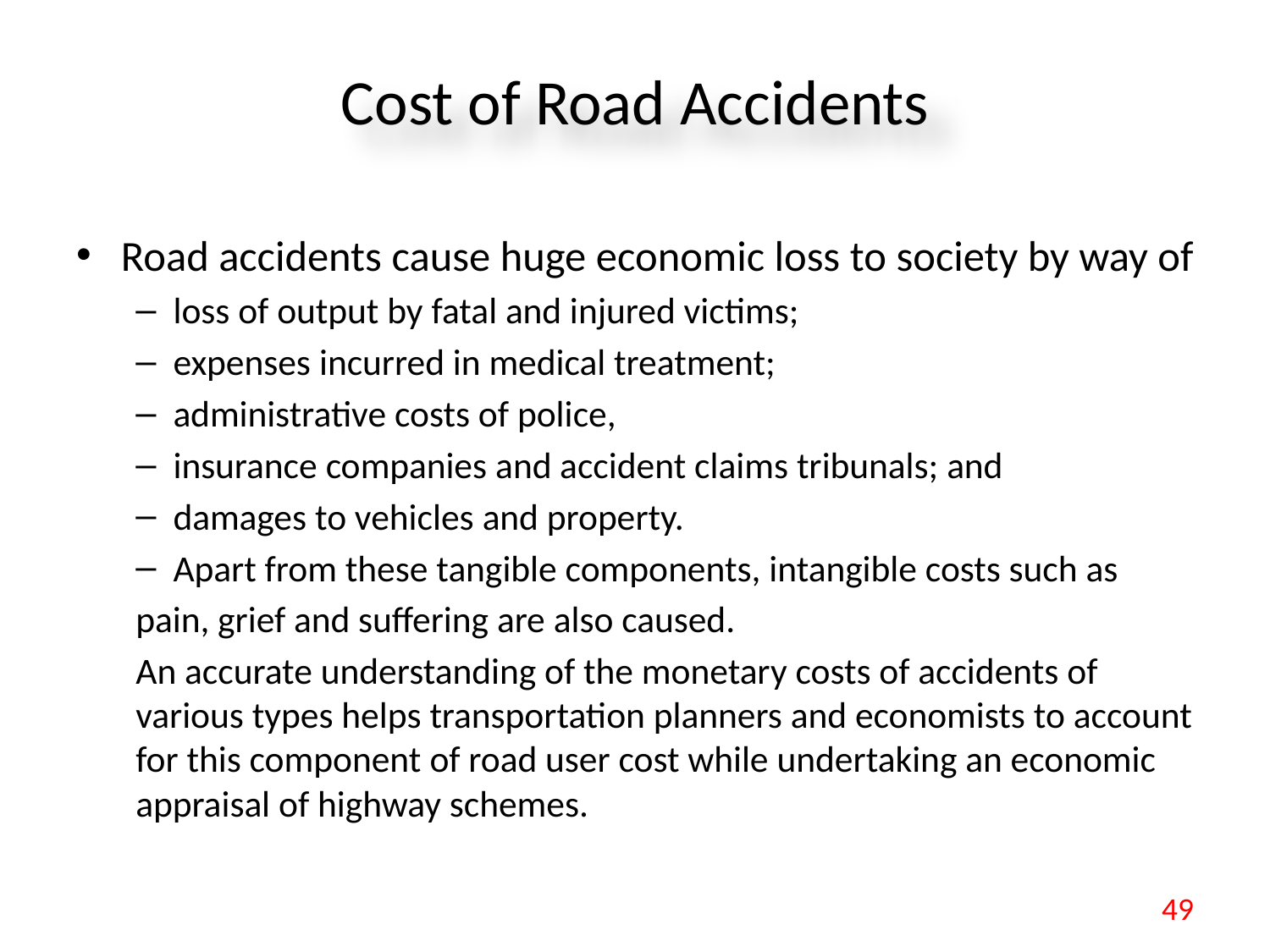

# Cost of Road Accidents
Road accidents cause huge economic loss to society by way of
loss of output by fatal and injured victims;
expenses incurred in medical treatment;
administrative costs of police,
insurance companies and accident claims tribunals; and
damages to vehicles and property.
Apart from these tangible components, intangible costs such as
pain, grief and suffering are also caused.
An accurate understanding of the monetary costs of accidents of various types helps transportation planners and economists to account for this component of road user cost while undertaking an economic appraisal of highway schemes.
49